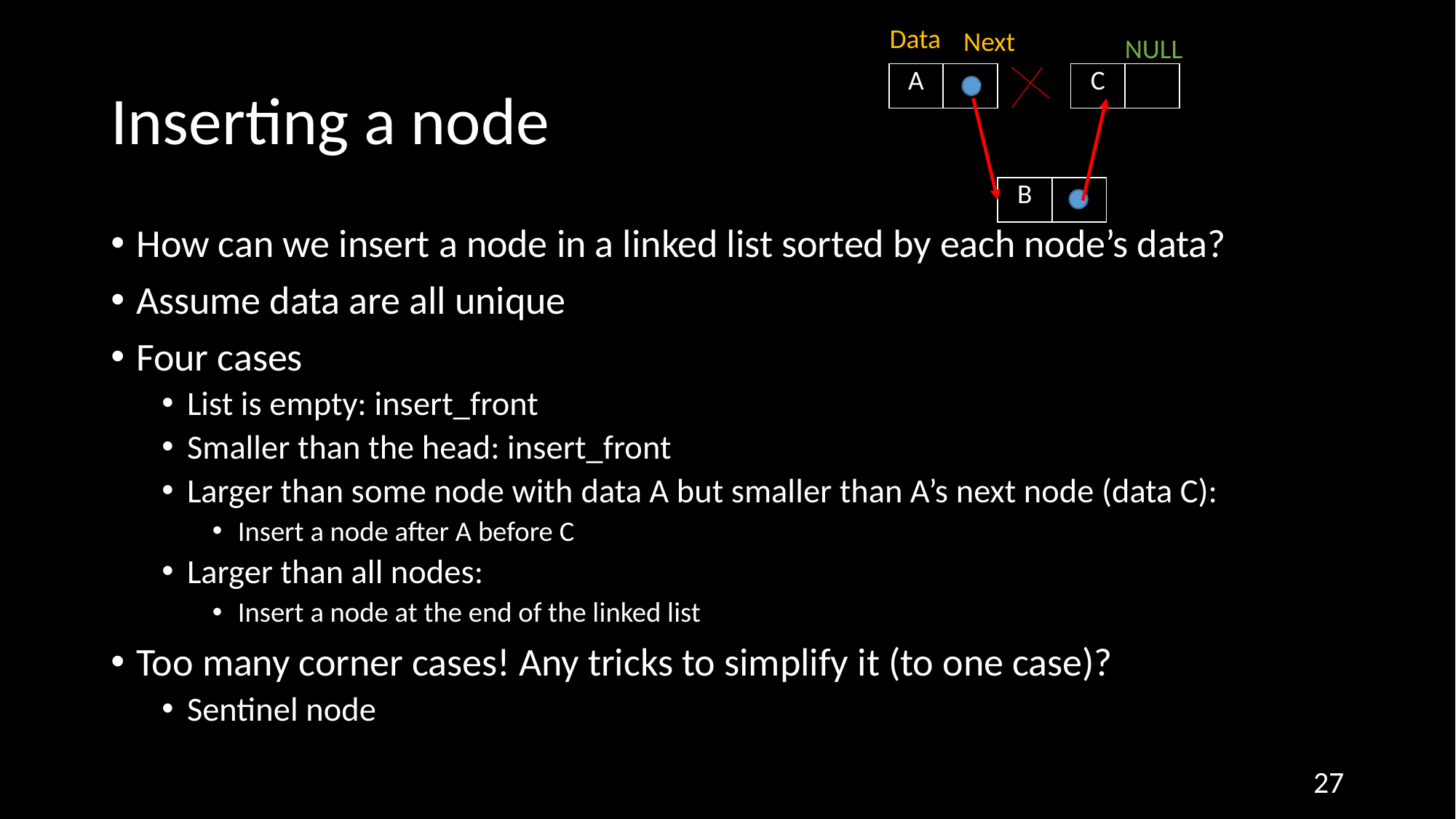

Data
Next
NULL
# Inserting a node
| A |  |
| --- | --- |
| C |  |
| --- | --- |

| B |  |
| --- | --- |

How can we insert a node in a linked list sorted by each node’s data?
Assume data are all unique
Four cases
List is empty: insert_front
Smaller than the head: insert_front
Larger than some node with data A but smaller than A’s next node (data C):
Insert a node after A before C
Larger than all nodes:
Insert a node at the end of the linked list
Too many corner cases! Any tricks to simplify it (to one case)?
Sentinel node
27